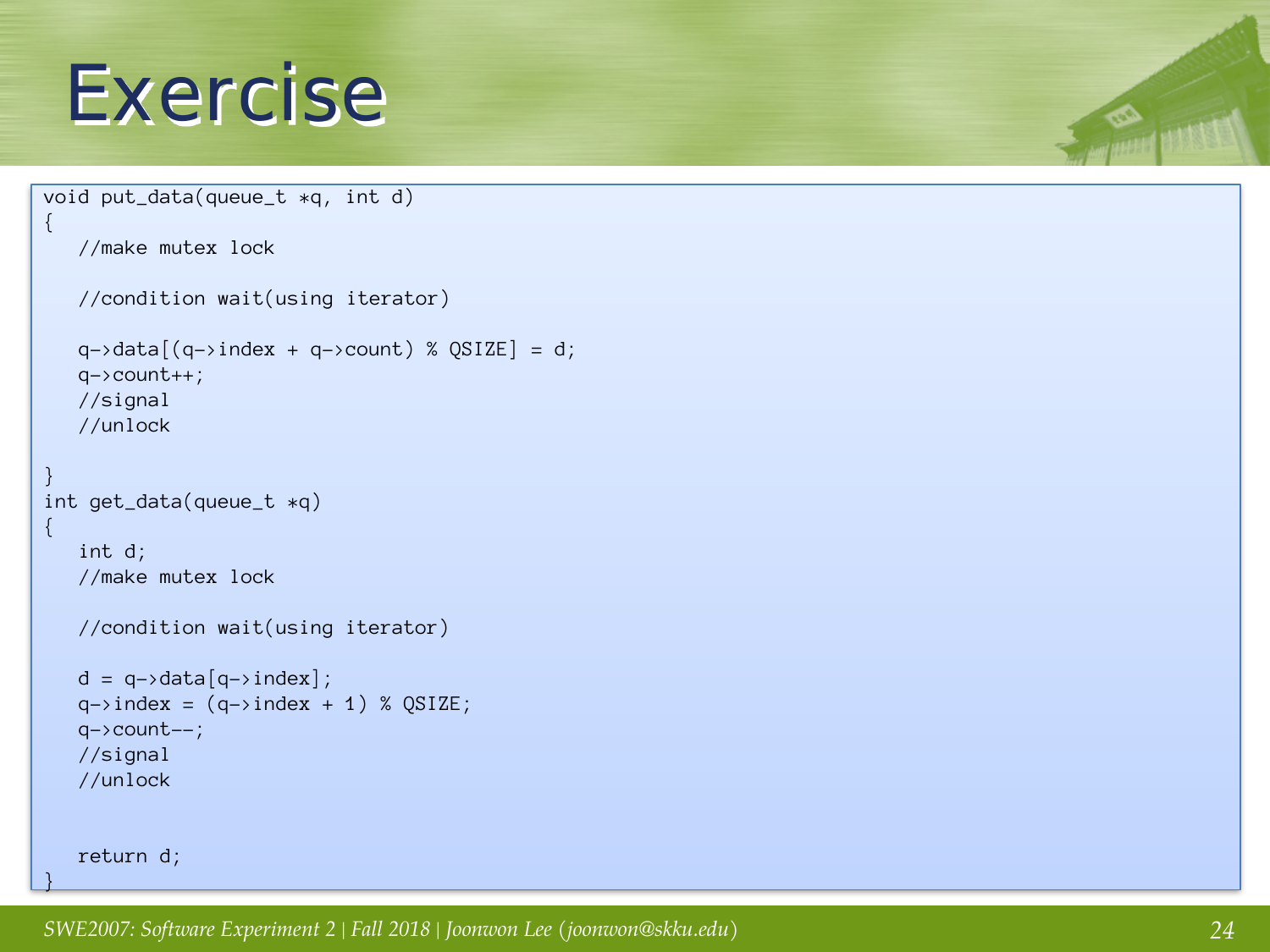

# Exercise
void put_data(queue_t *q, int d)
{
   //make mutex lock

   //condition wait(using iterator)

   q->data[(q->index + q->count) % QSIZE] = d;
   q->count++;
   //signal
   //unlock

}
int get_data(queue_t *q)
{
   int d;
   //make mutex lock

   //condition wait(using iterator)

   d = q->data[q->index];
   q->index = (q->index + 1) % QSIZE;
   q->count--;
   //signal
   //unlock

   return d;
}